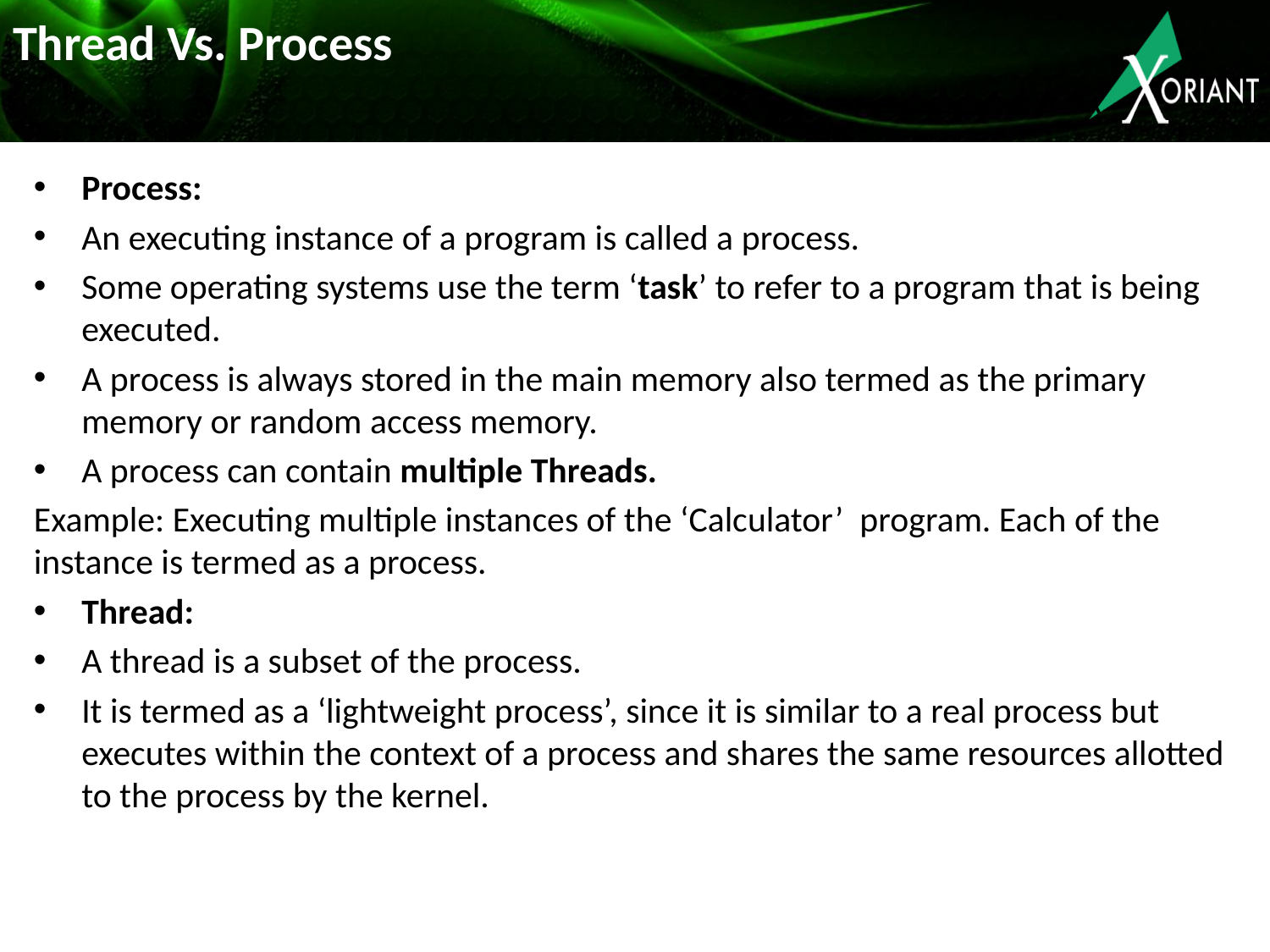

# Thread Vs. Process
Process:
An executing instance of a program is called a process.
Some operating systems use the term ‘task’ to refer to a program that is being executed.
A process is always stored in the main memory also termed as the primary memory or random access memory.
A process can contain multiple Threads.
Example: Executing multiple instances of the ‘Calculator’  program. Each of the instance is termed as a process.
Thread:
A thread is a subset of the process.
It is termed as a ‘lightweight process’, since it is similar to a real process but executes within the context of a process and shares the same resources allotted to the process by the kernel.